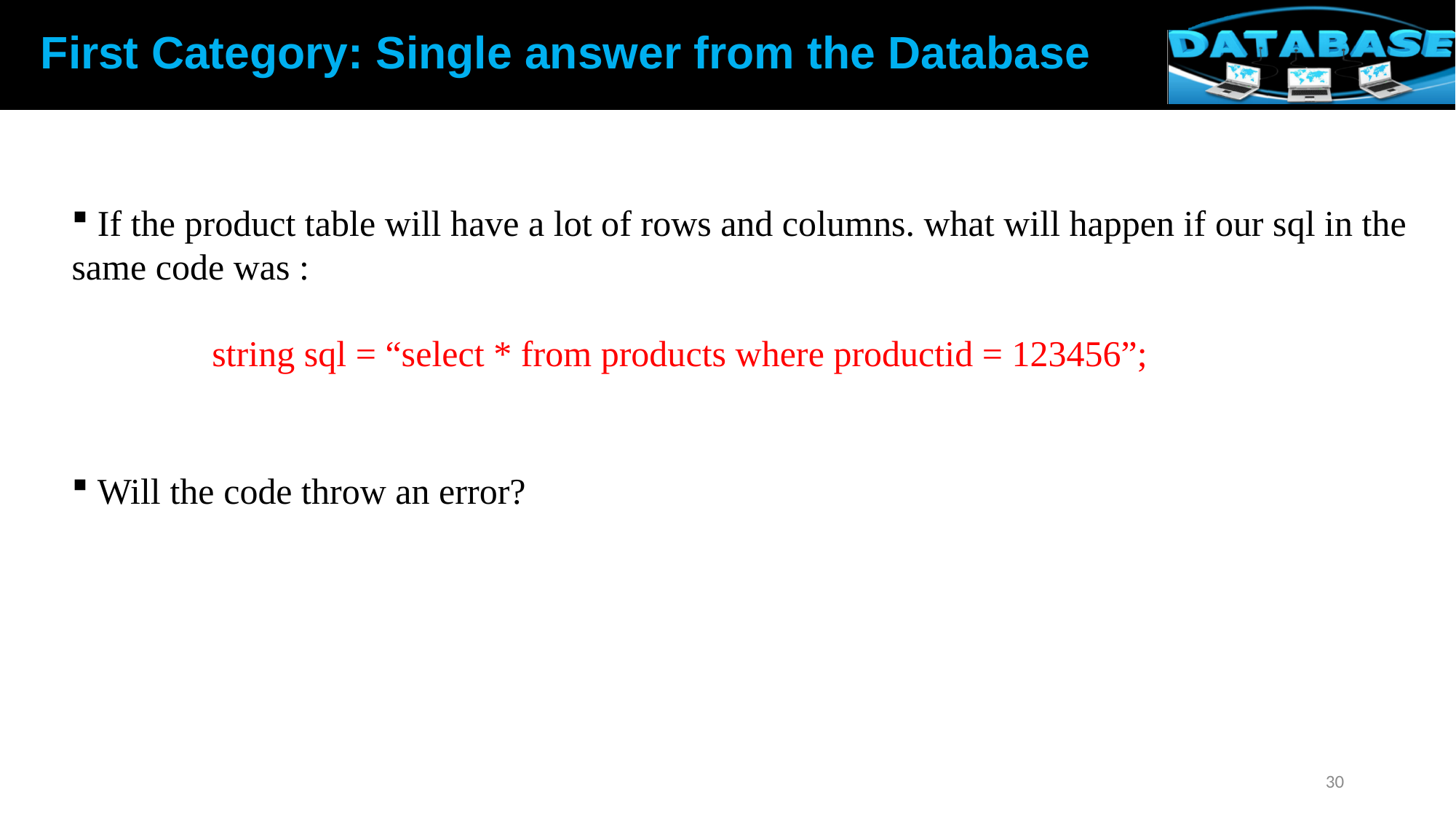

First Category: Single answer from the Database
 If the product table will have a lot of rows and columns. what will happen if our sql in the same code was :
string sql = “select * from products where productid = 123456”;
 Will the code throw an error?

30